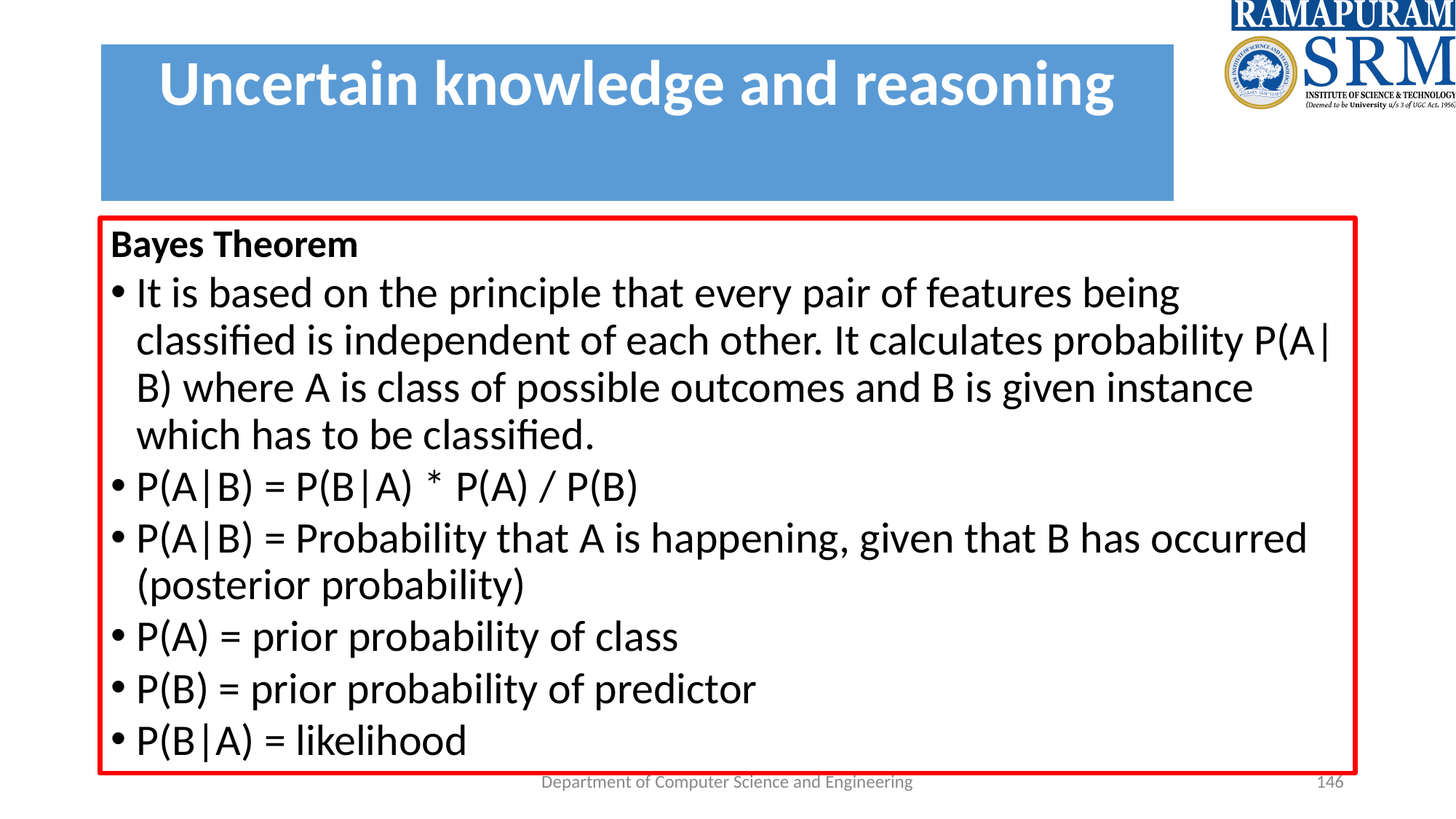

# Uncertain knowledge and reasoning
Bayes Theorem
It is based on the principle that every pair of features being classified is independent of each other. It calculates probability P(A|B) where A is class of possible outcomes and B is given instance which has to be classified.
P(A|B) = P(B|A) * P(A) / P(B)
P(A|B) = Probability that A is happening, given that B has occurred (posterior probability)
P(A) = prior probability of class
P(B) = prior probability of predictor
P(B|A) = likelihood

Department of Computer Science and Engineering
146